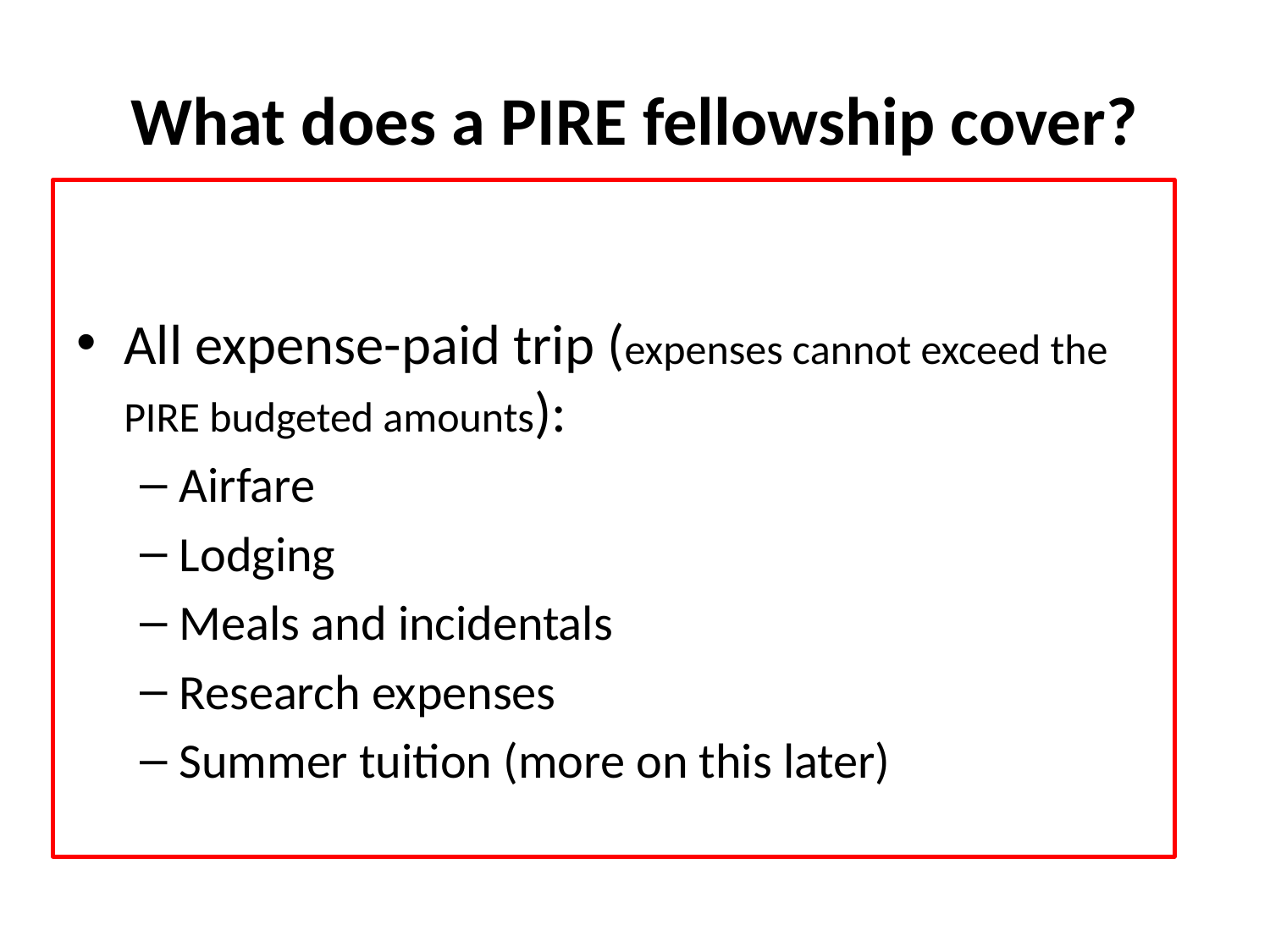

# What does a PIRE fellowship cover?

All expense-paid trip (expenses cannot exceed the PIRE budgeted amounts):
Airfare
Lodging
Meals and incidentals
Research expenses
Summer tuition (more on this later)